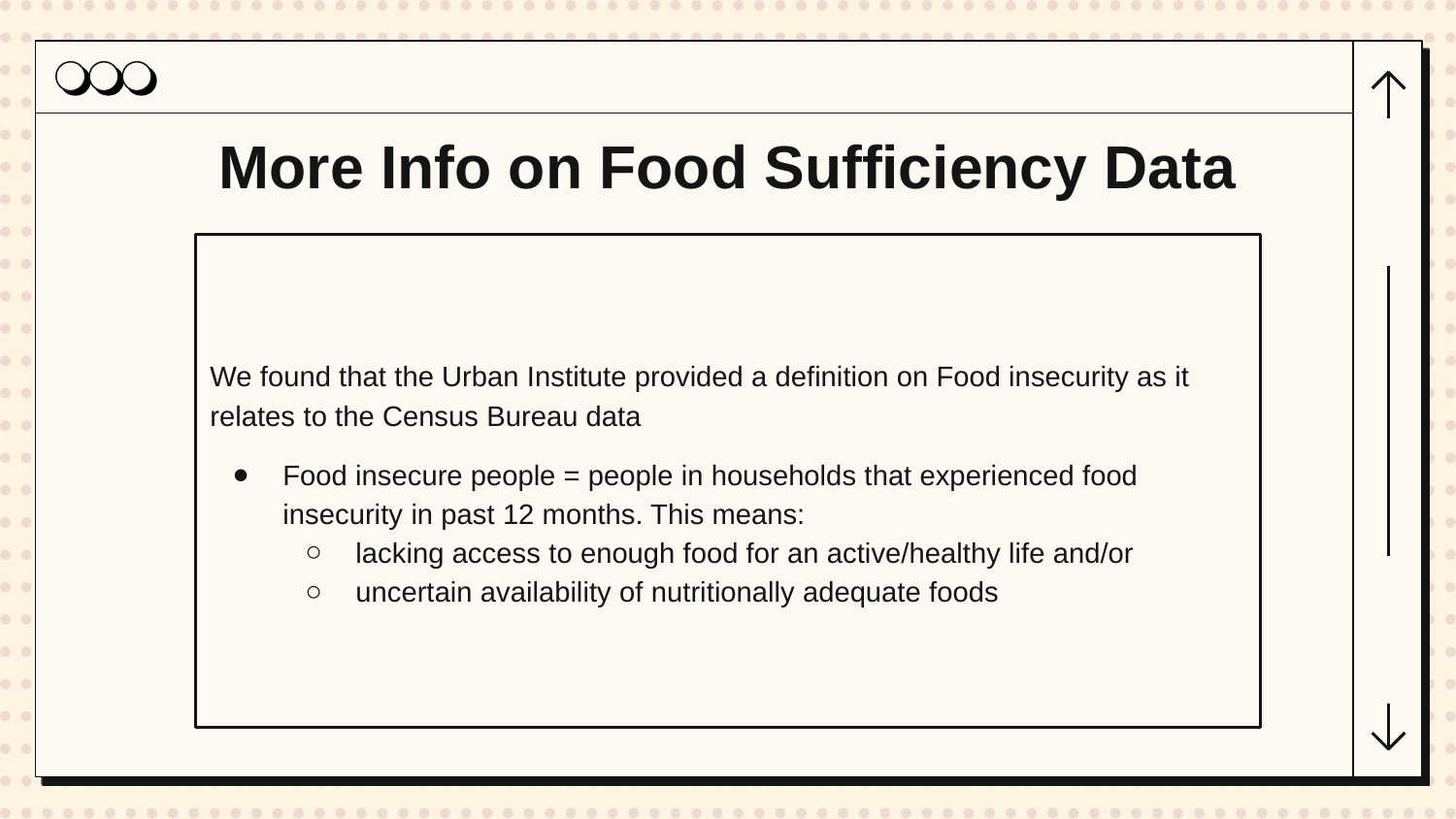

# More Info on Food Sufficiency Data

We found that the Urban Institute provided a definition on Food insecurity as it relates to the Census Bureau data
Food insecure people = people in households that experienced food insecurity in past 12 months. This means:
lacking access to enough food for an active/healthy life and/or
uncertain availability of nutritionally adequate foods